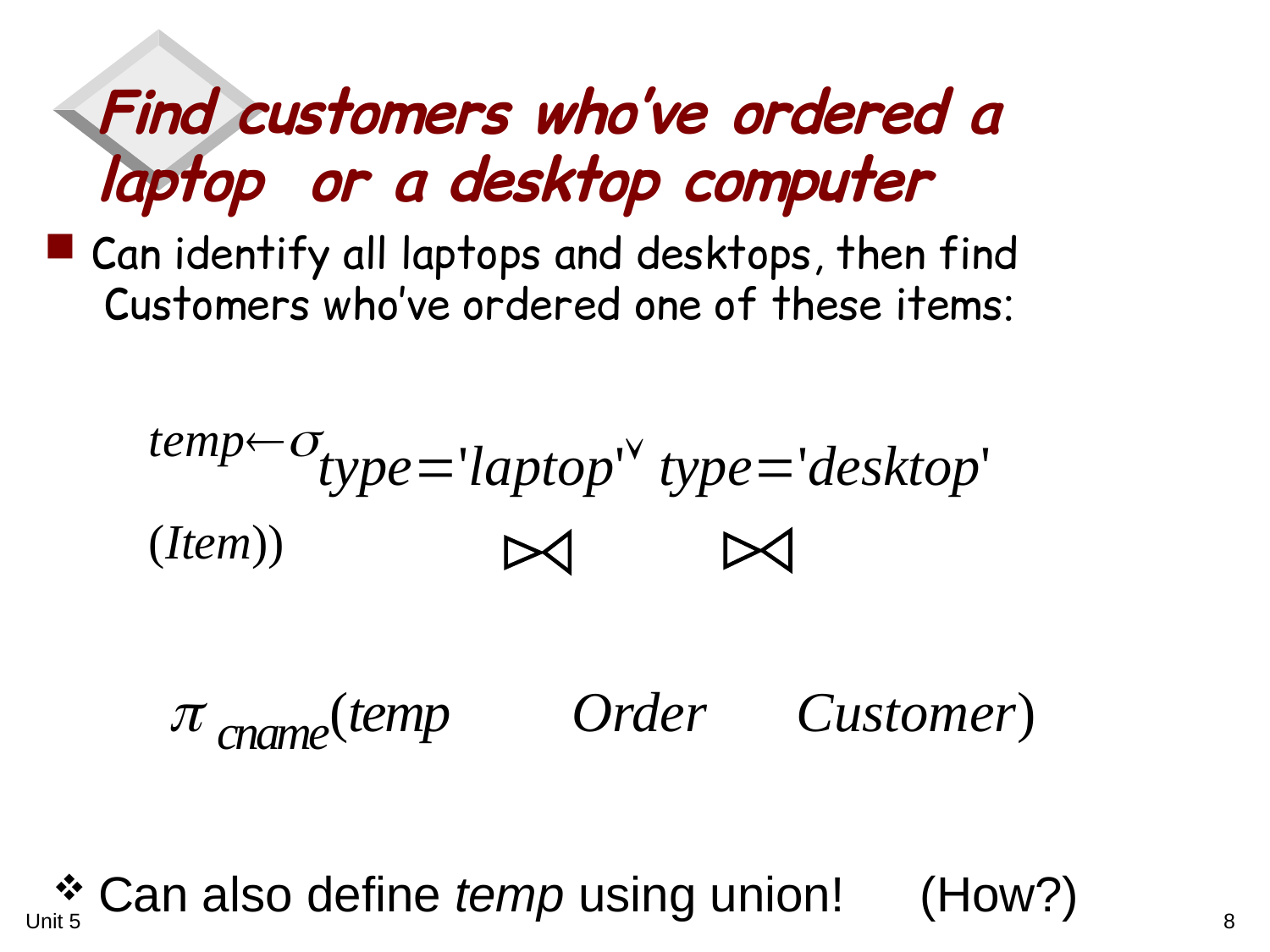

Find customers who’ve ordered a laptop  or a desktop computer
Can identify all laptops and desktops, then find  Customers who’ve ordered one of these items:

temp←σtype='laptop'∨ type='desktop' (Item))
π cname(temp         Order                                        Customer)

Can also define temp using union!	(How?)
What happens if	∨	is replaced by	∧	in this query?

Unit 5
8